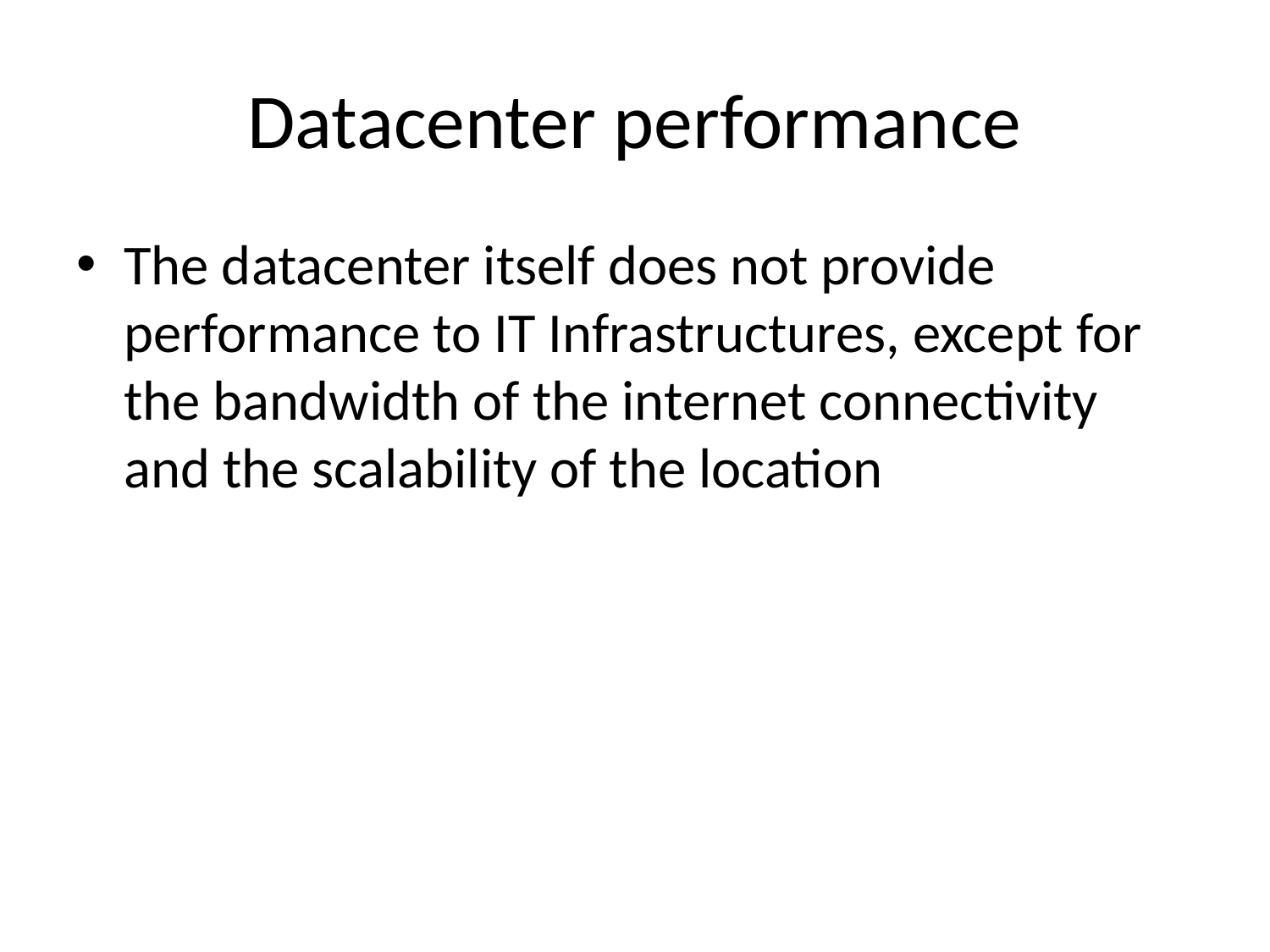

# Datacenter performance
The datacenter itself does not provide performance to IT Infrastructures, except for the bandwidth of the internet connectivity and the scalability of the location